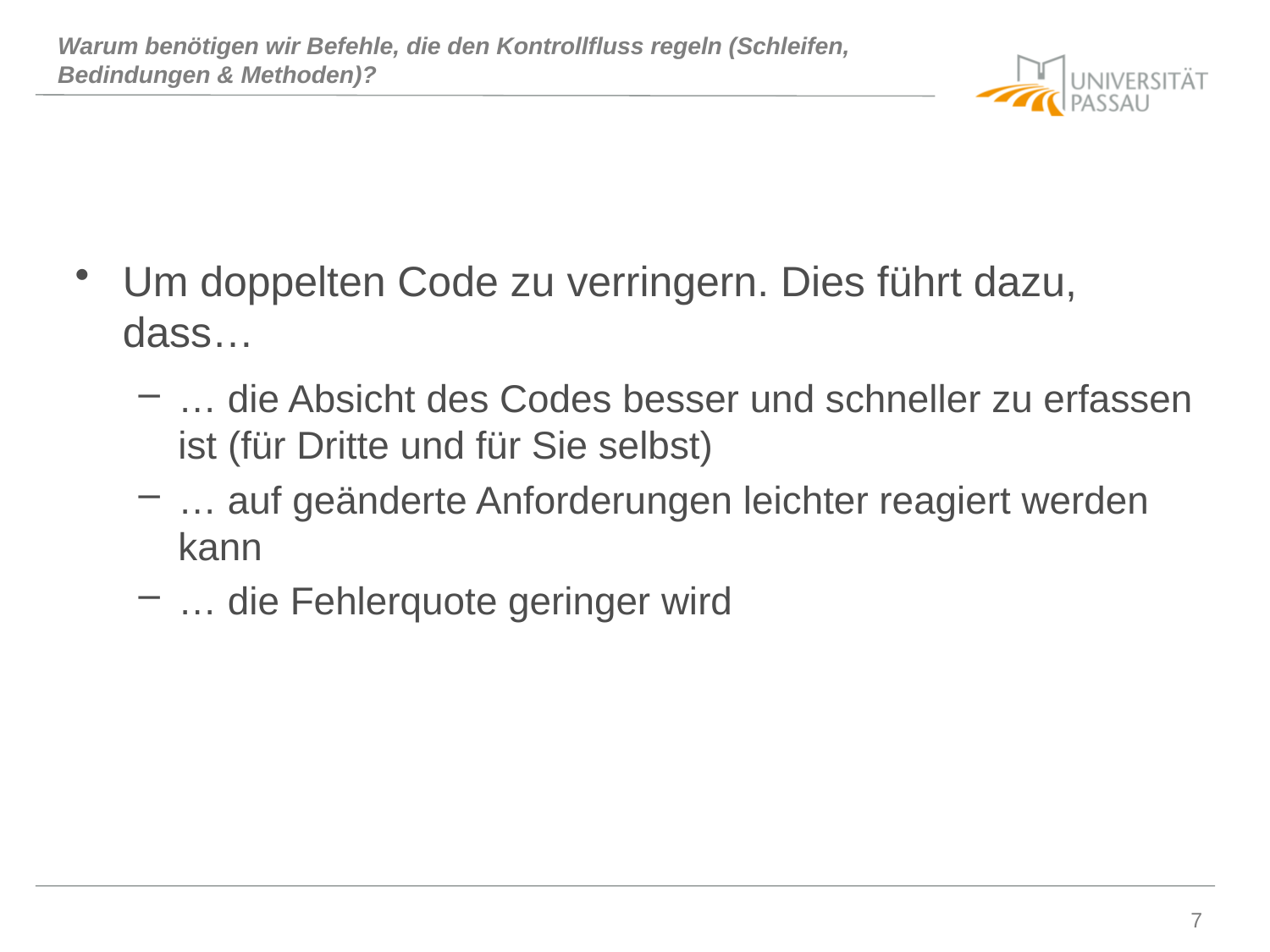

# Warum benötigen wir Befehle, die den Kontrollfluss regeln (Schleifen, Bedindungen & Methoden)?

Um doppelten Code zu verringern. Dies führt dazu, dass…
… die Absicht des Codes besser und schneller zu erfassen ist (für Dritte und für Sie selbst)
… auf geänderte Anforderungen leichter reagiert werden kann
… die Fehlerquote geringer wird

7